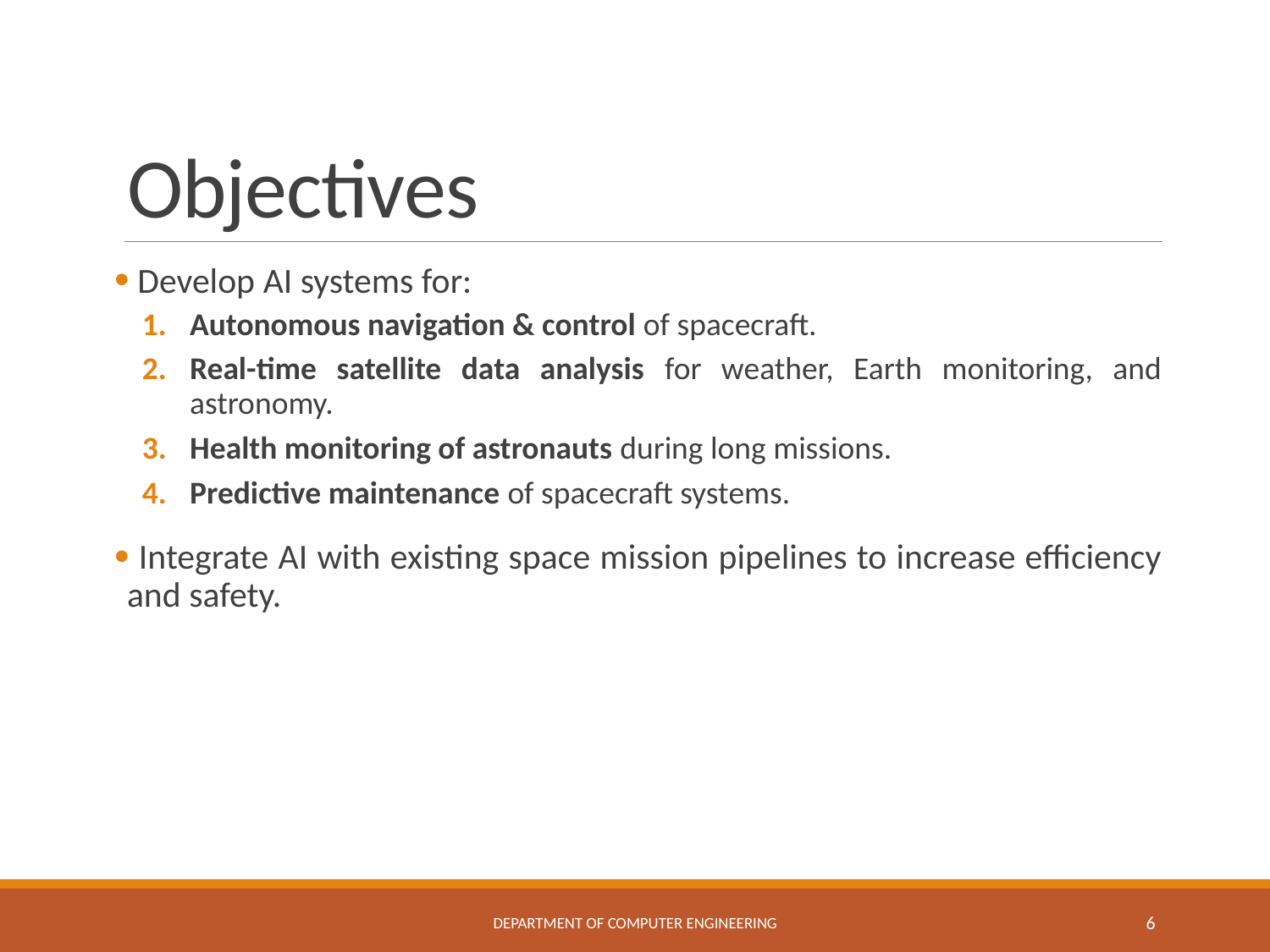

# Objectives
 Develop AI systems for:
Autonomous navigation & control of spacecraft.
Real-time satellite data analysis for weather, Earth monitoring, and astronomy.
Health monitoring of astronauts during long missions.
Predictive maintenance of spacecraft systems.
 Integrate AI with existing space mission pipelines to increase efficiency and safety.
Department of Computer Engineering
6